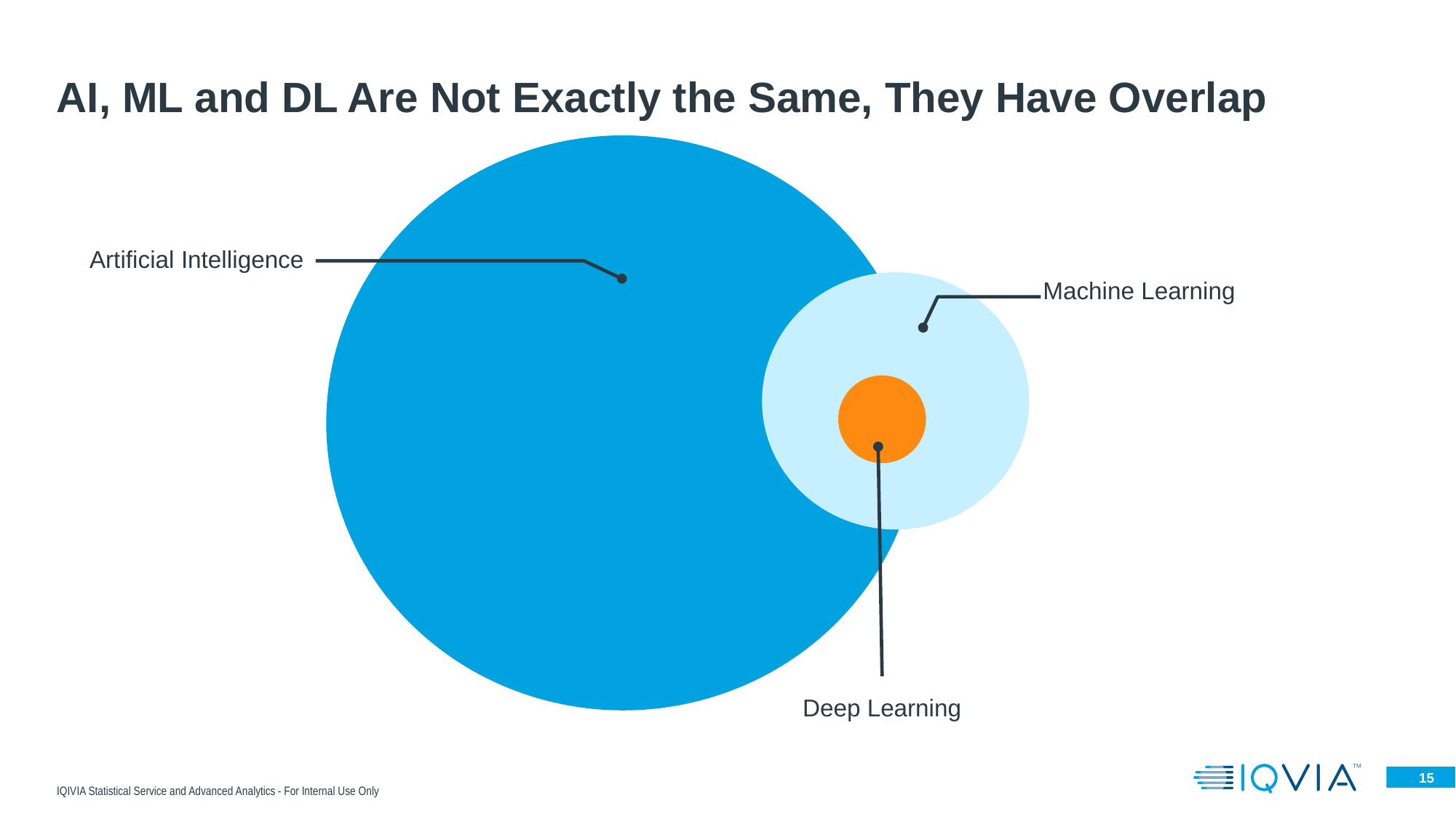

# AI, ML and DL Are Not Exactly the Same, They Have Overlap

Artificial Intelligence

Machine Learning

Deep Learning
IQIVIA Statistical Service and Advanced Analytics - For Internal Use Only